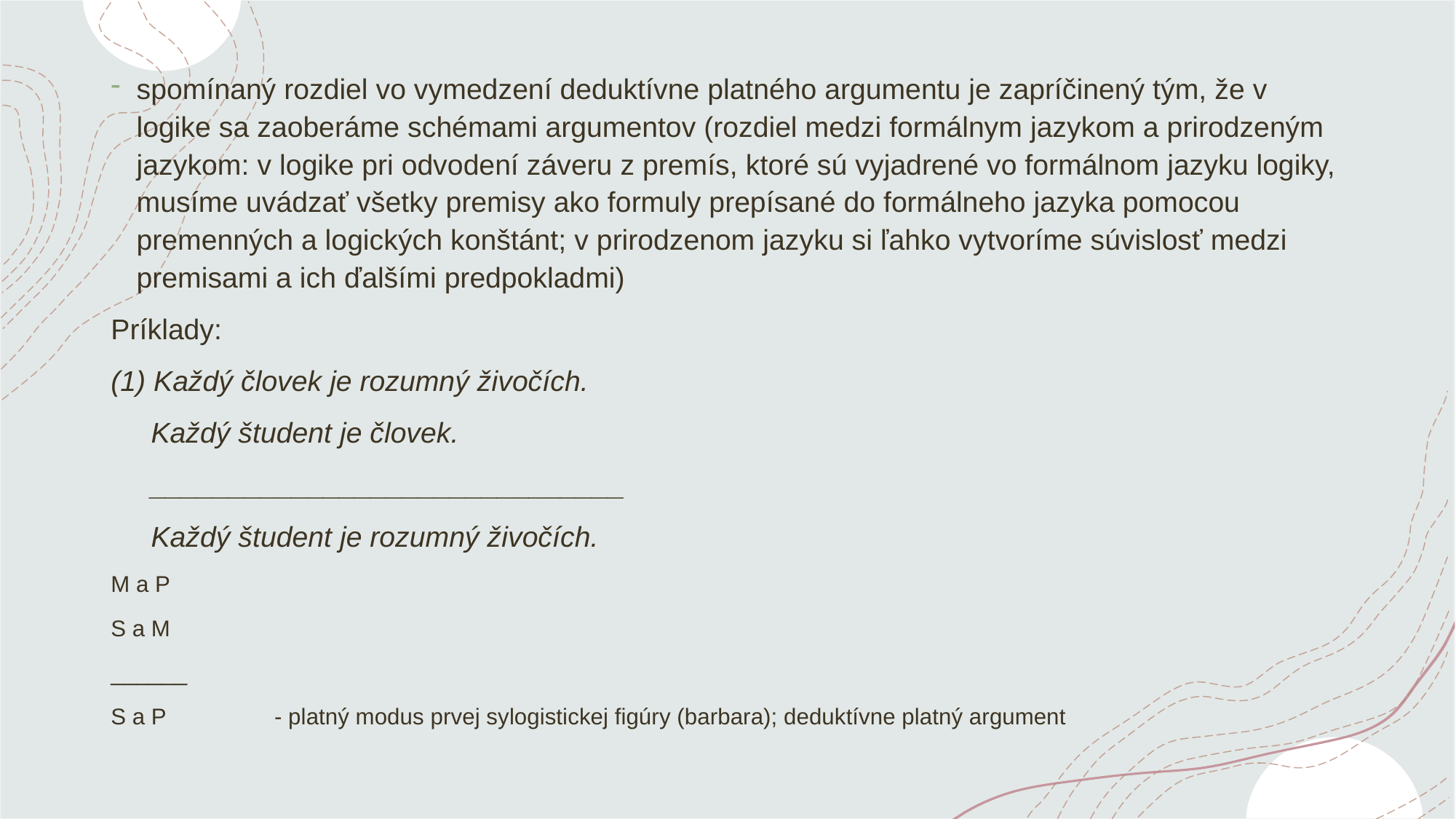

#
spomínaný rozdiel vo vymedzení deduktívne platného argumentu je zapríčinený tým, že v logike sa zaoberáme schémami argumentov (rozdiel medzi formálnym jazykom a prirodzeným jazykom: v logike pri odvodení záveru z premís, ktoré sú vyjadrené vo formálnom jazyku logiky, musíme uvádzať všetky premisy ako formuly prepísané do formálneho jazyka pomocou premenných a logických konštánt; v prirodzenom jazyku si ľahko vytvoríme súvislosť medzi premisami a ich ďalšími predpokladmi)
Príklady:
(1) Každý človek je rozumný živočích.
     Každý študent je človek.
     ______________________________
     Každý študent je rozumný živočích.
M a P
S a M
______
S a P                 - platný modus prvej sylogistickej figúry (barbara); deduktívne platný argument